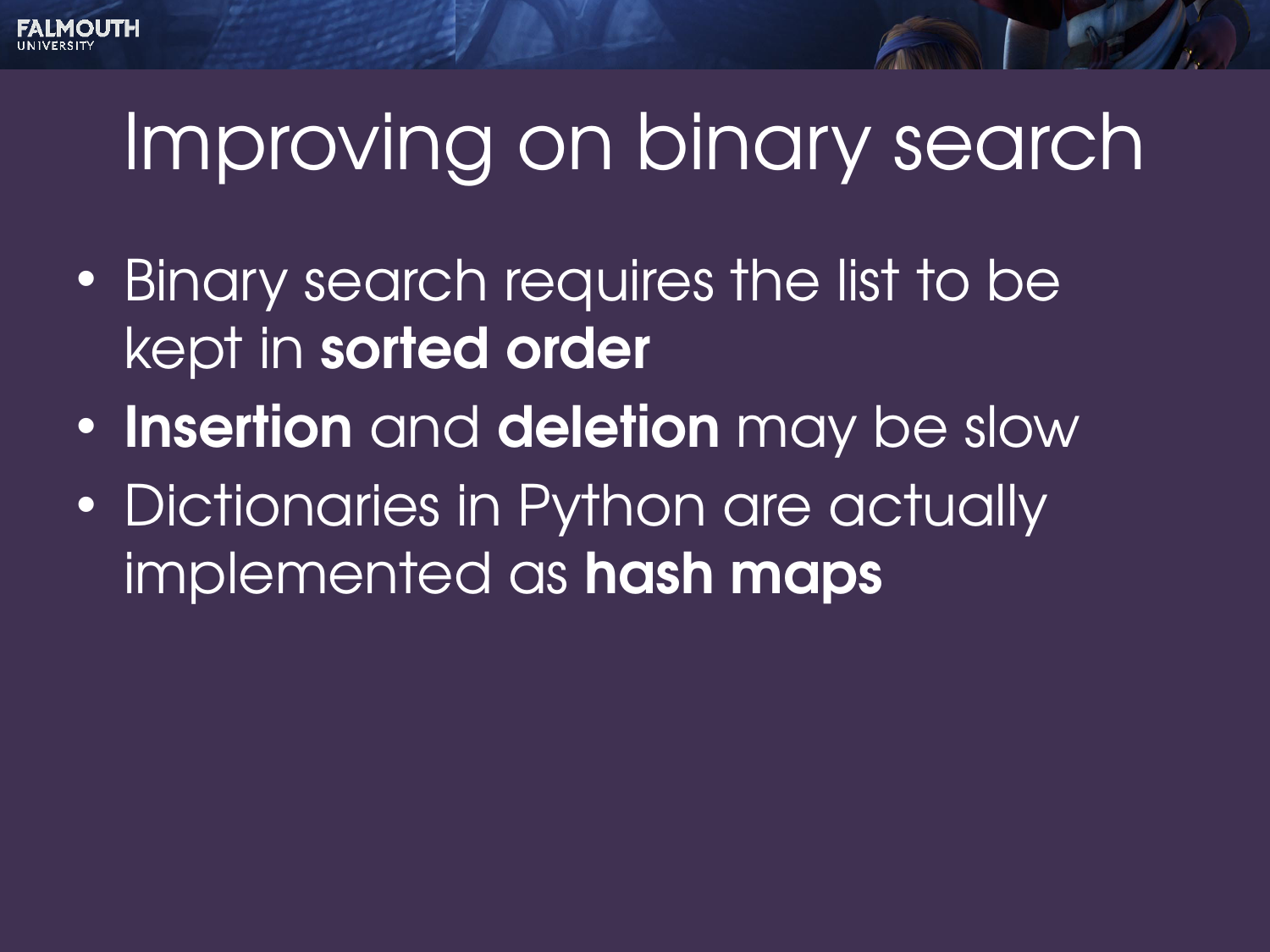

# Improving on binary search
Binary search requires the list to be kept in sorted order
Insertion and deletion may be slow
Dictionaries in Python are actually implemented as hash maps